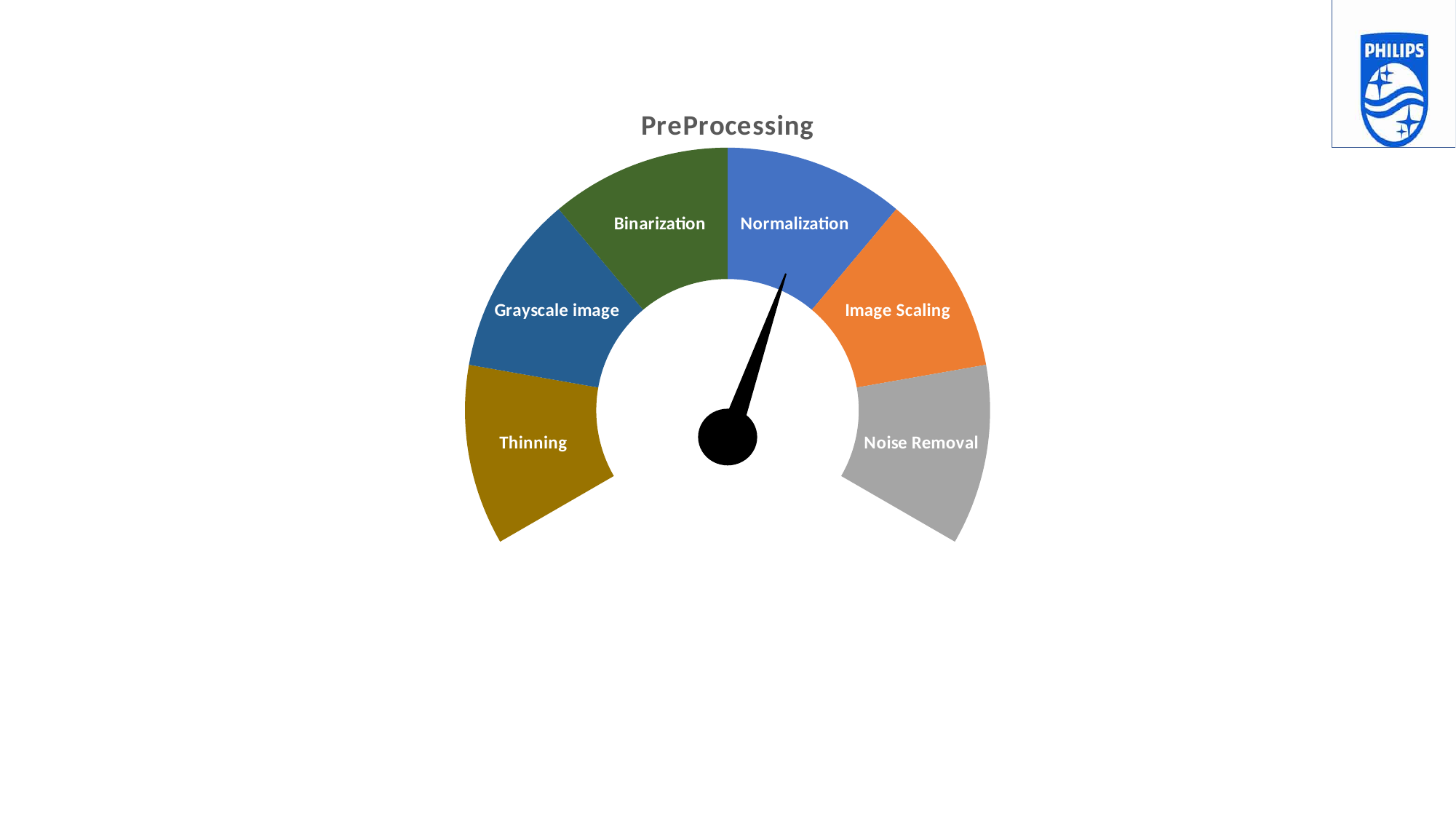

### Chart:

| Category | PreProcessing |
|---|---|
| Normalization | 2.0 |
| Image Scaling | 2.0 |
| Noise Removal | 2.0 |
|  | 1.0 |
|  | 1.0 |
|  | 1.0 |
|  | 1.0 |
|  | 1.0 |
|  | 1.0 |
| Thinning | 2.0 |
| Grayscale image | 2.0 |
| Binarization | 2.0 |